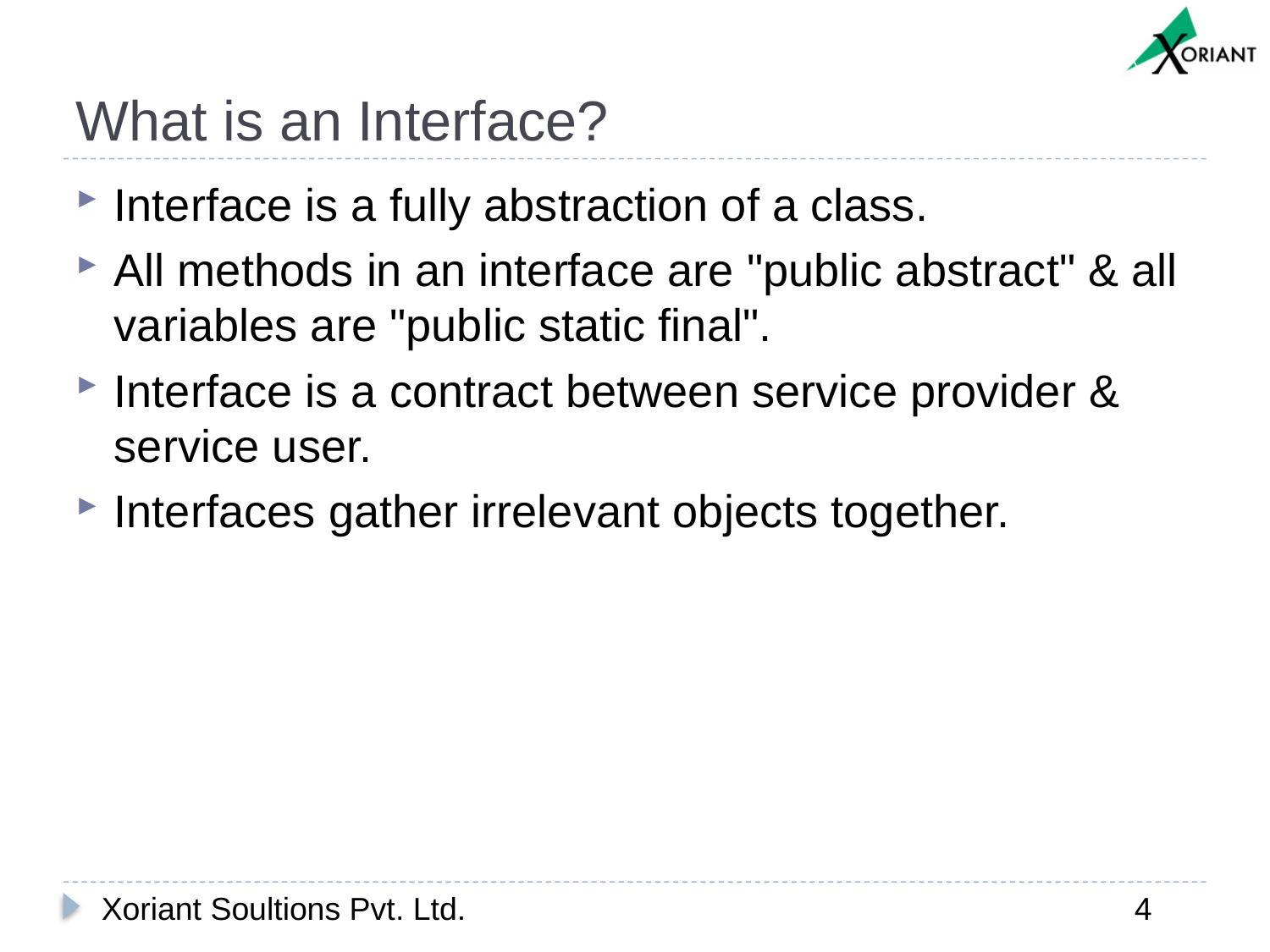

# What is an Interface?
Interface is a fully abstraction of a class.
All methods in an interface are "public abstract" & all variables are "public static final".
Interface is a contract between service provider & service user.
Interfaces gather irrelevant objects together.
Xoriant Soultions Pvt. Ltd.
4